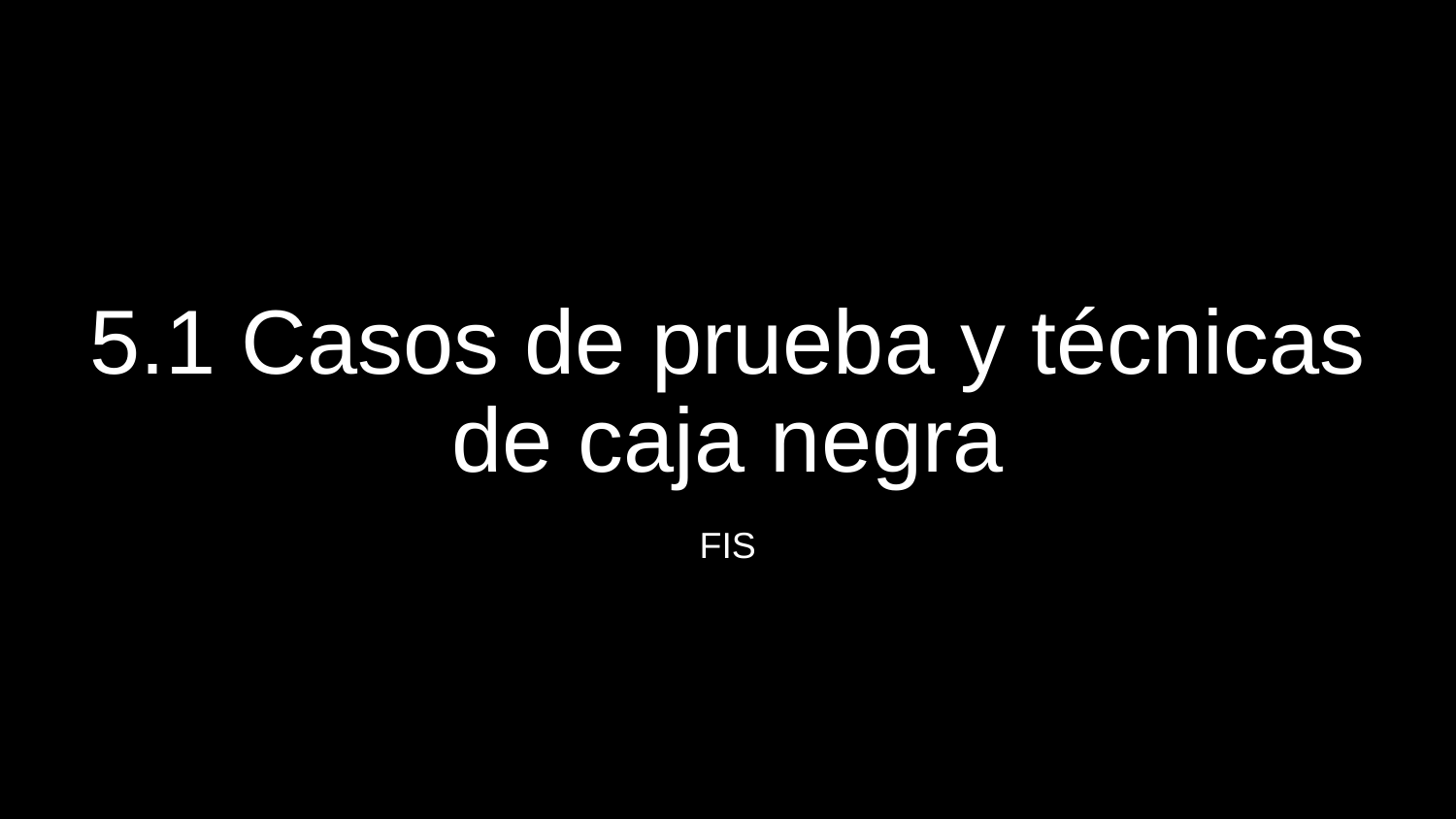

# 5.1 Casos de prueba y técnicas de caja negra
FIS